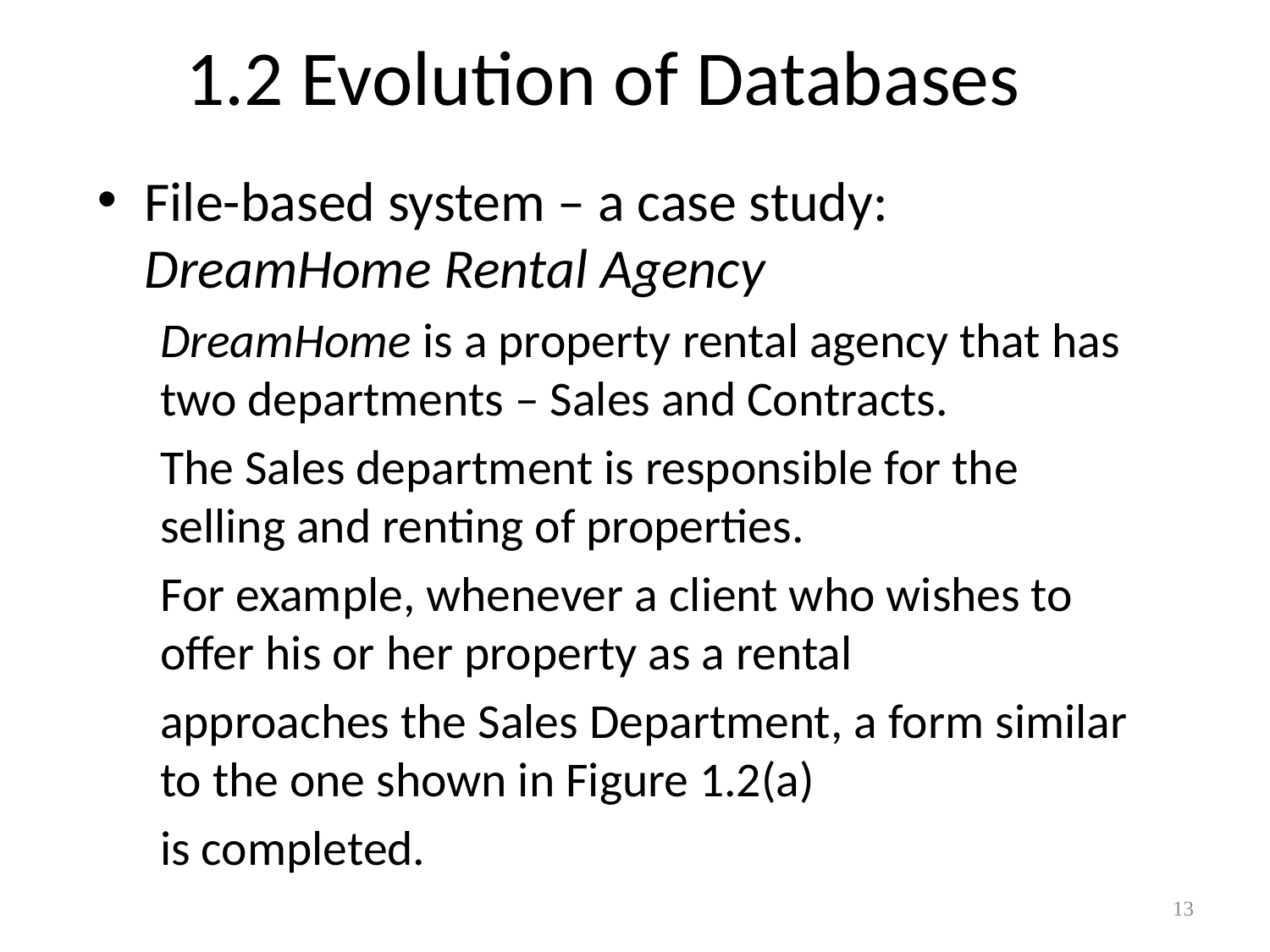

# 1.2 Evolution of Databases
File-based system – a case study: DreamHome Rental Agency
DreamHome is a property rental agency that has two departments – Sales and Contracts.
The Sales department is responsible for the selling and renting of properties.
For example, whenever a client who wishes to offer his or her property as a rental
approaches the Sales Department, a form similar to the one shown in Figure 1.2(a)
is completed.
13